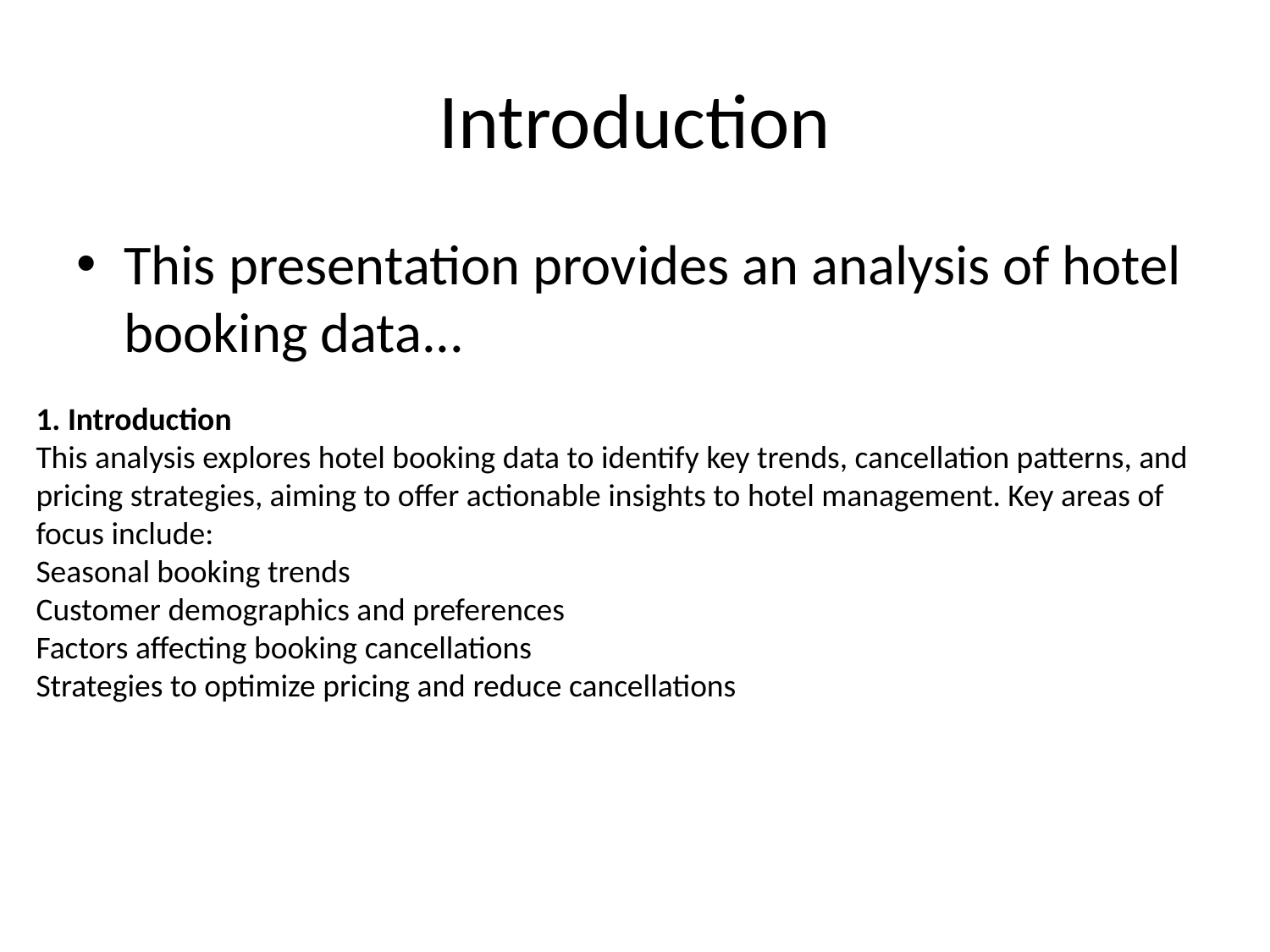

# Introduction
This presentation provides an analysis of hotel booking data...
1. Introduction
This analysis explores hotel booking data to identify key trends, cancellation patterns, and pricing strategies, aiming to offer actionable insights to hotel management. Key areas of focus include:
Seasonal booking trends
Customer demographics and preferences
Factors affecting booking cancellations
Strategies to optimize pricing and reduce cancellations